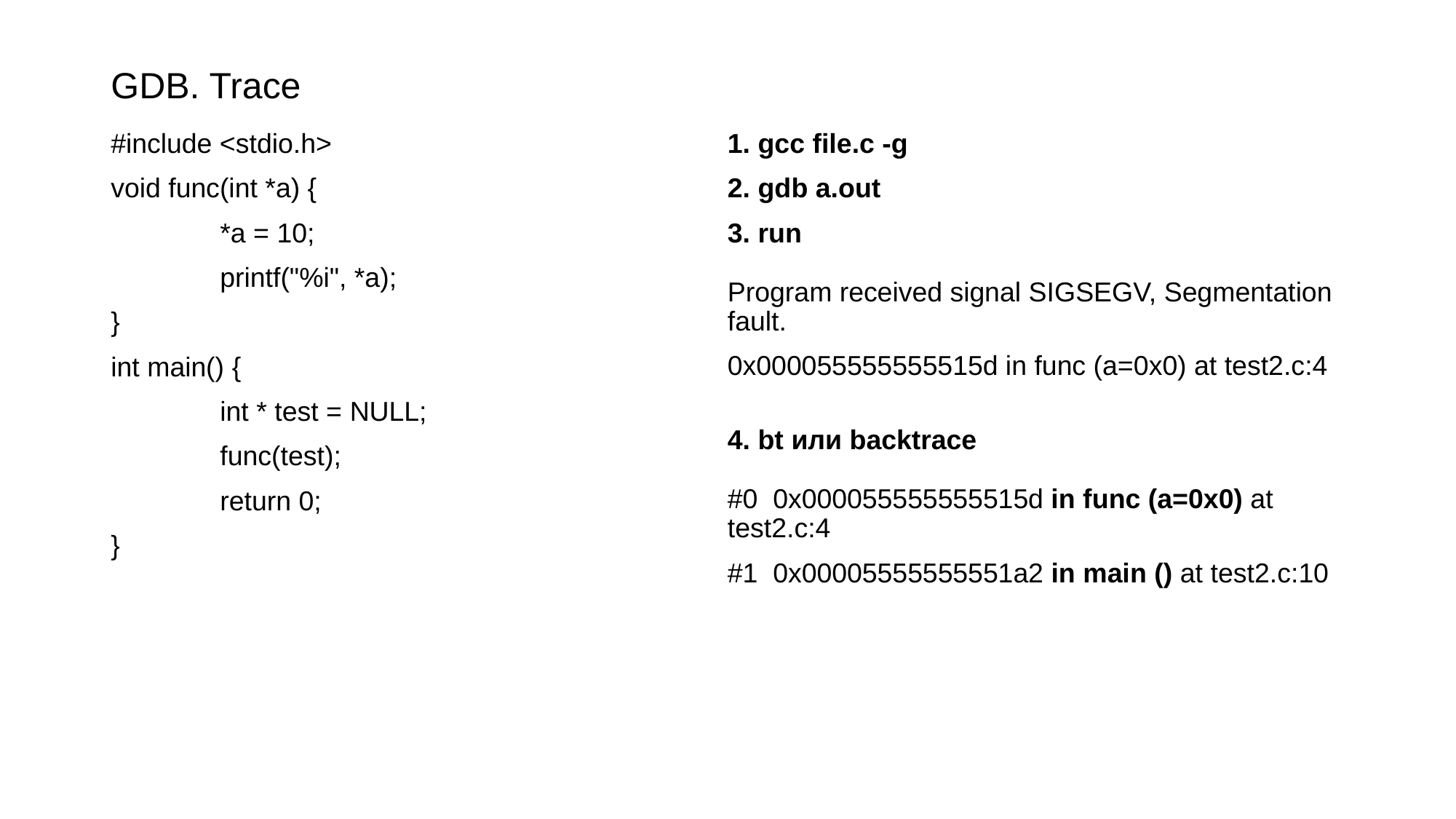

# GDB. Trace
#include <stdio.h>
void func(int *a) {
	*a = 10;
	printf("%i", *a);
}
int main() {
	int * test = NULL;
	func(test);
	return 0;
}

1. gcc file.c -g
2. gdb a.out
3. run
Program received signal SIGSEGV, Segmentation fault.
0x000055555555515d in func (a=0x0) at test2.c:4
4. bt или backtrace
#0  0x000055555555515d in func (a=0x0) at test2.c:4
#1  0x00005555555551a2 in main () at test2.c:10